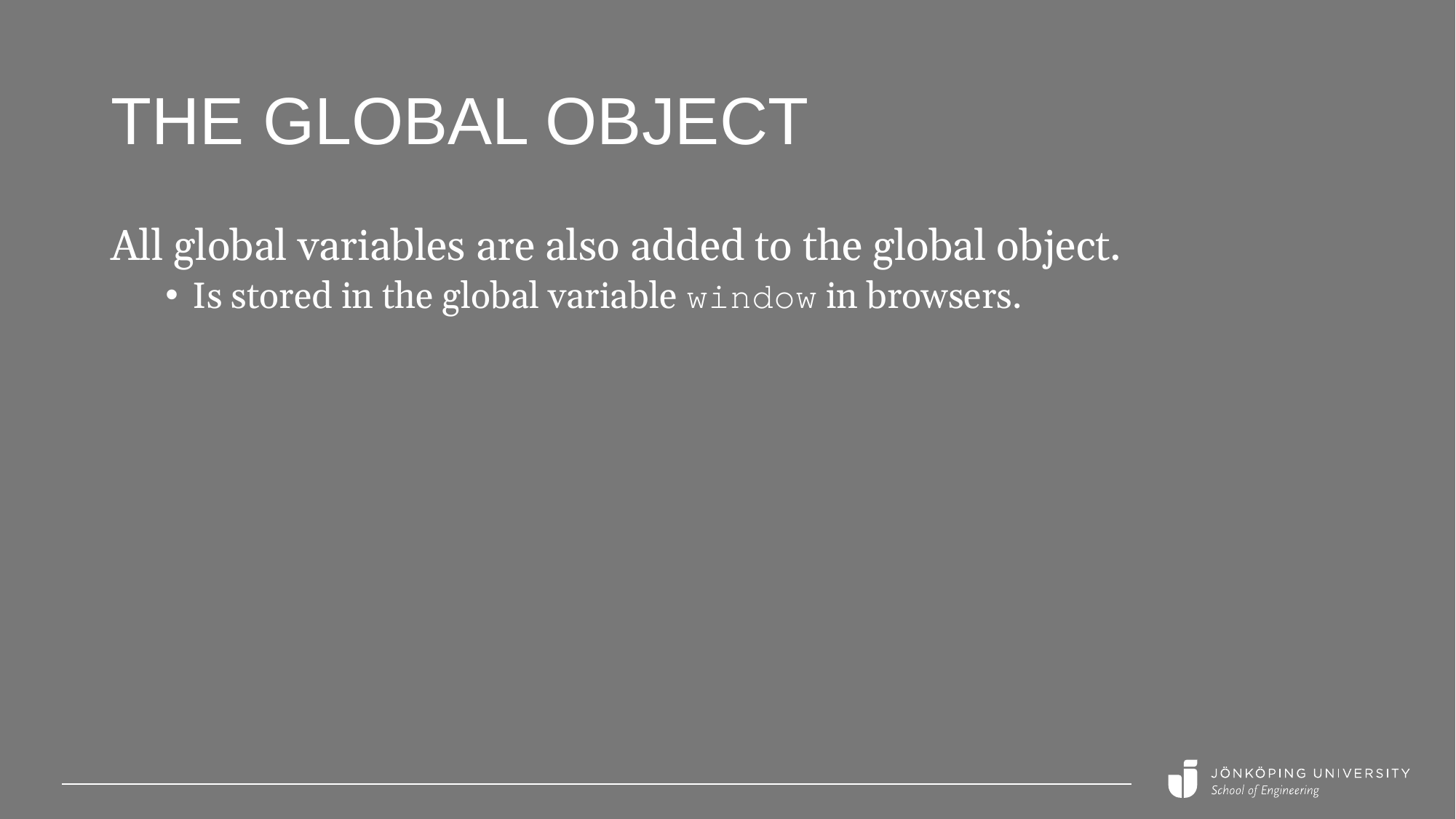

# the global object
All global variables are also added to the global object.
Is stored in the global variable window in browsers.